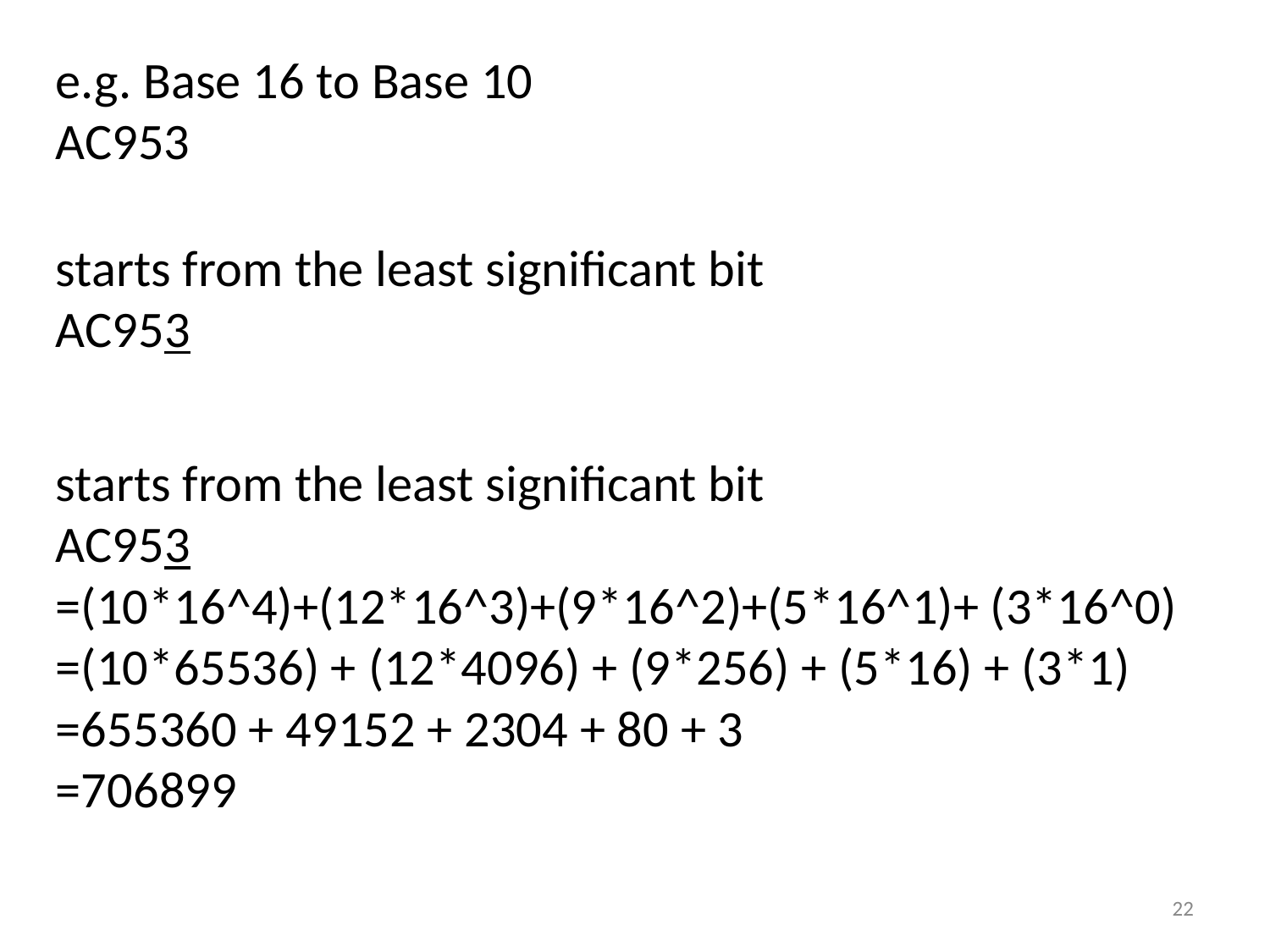

e.g. Base 16 to Base 10
AC953
starts from the least significant bit
AC953
starts from the least significant bit
AC953
=(10*16^4)+(12*16^3)+(9*16^2)+(5*16^1)+ (3*16^0)
=(10*65536) + (12*4096) + (9*256) + (5*16) + (3*1)
=655360 + 49152 + 2304 + 80 + 3
=706899
22